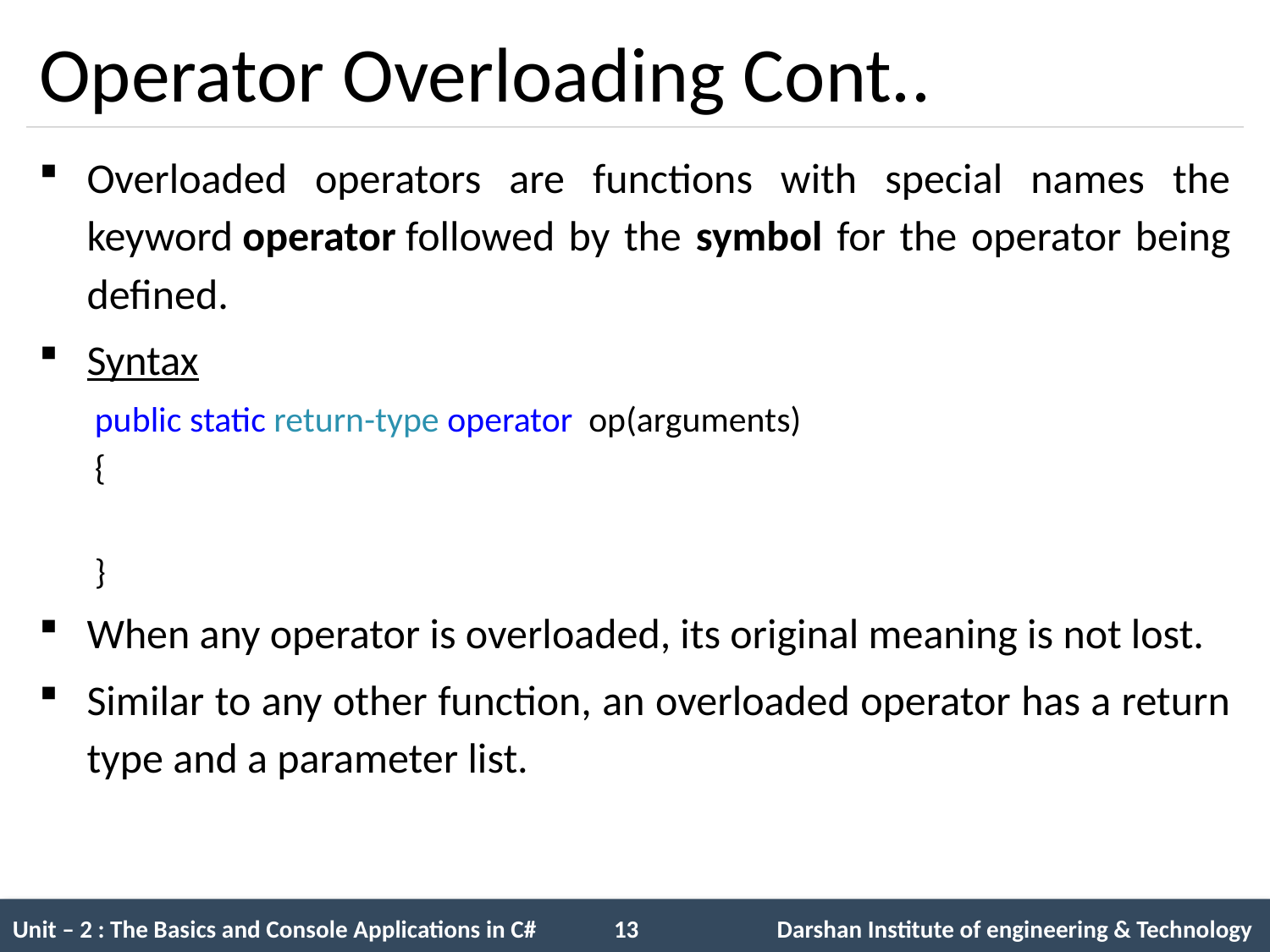

# Operator Overloading Cont..
Overloaded operators are functions with special names the keyword operator followed by the symbol for the operator being defined.
Syntax
public static return-type operator  op(arguments)
{
}
When any operator is overloaded, its original meaning is not lost.
Similar to any other function, an overloaded operator has a return type and a parameter list.